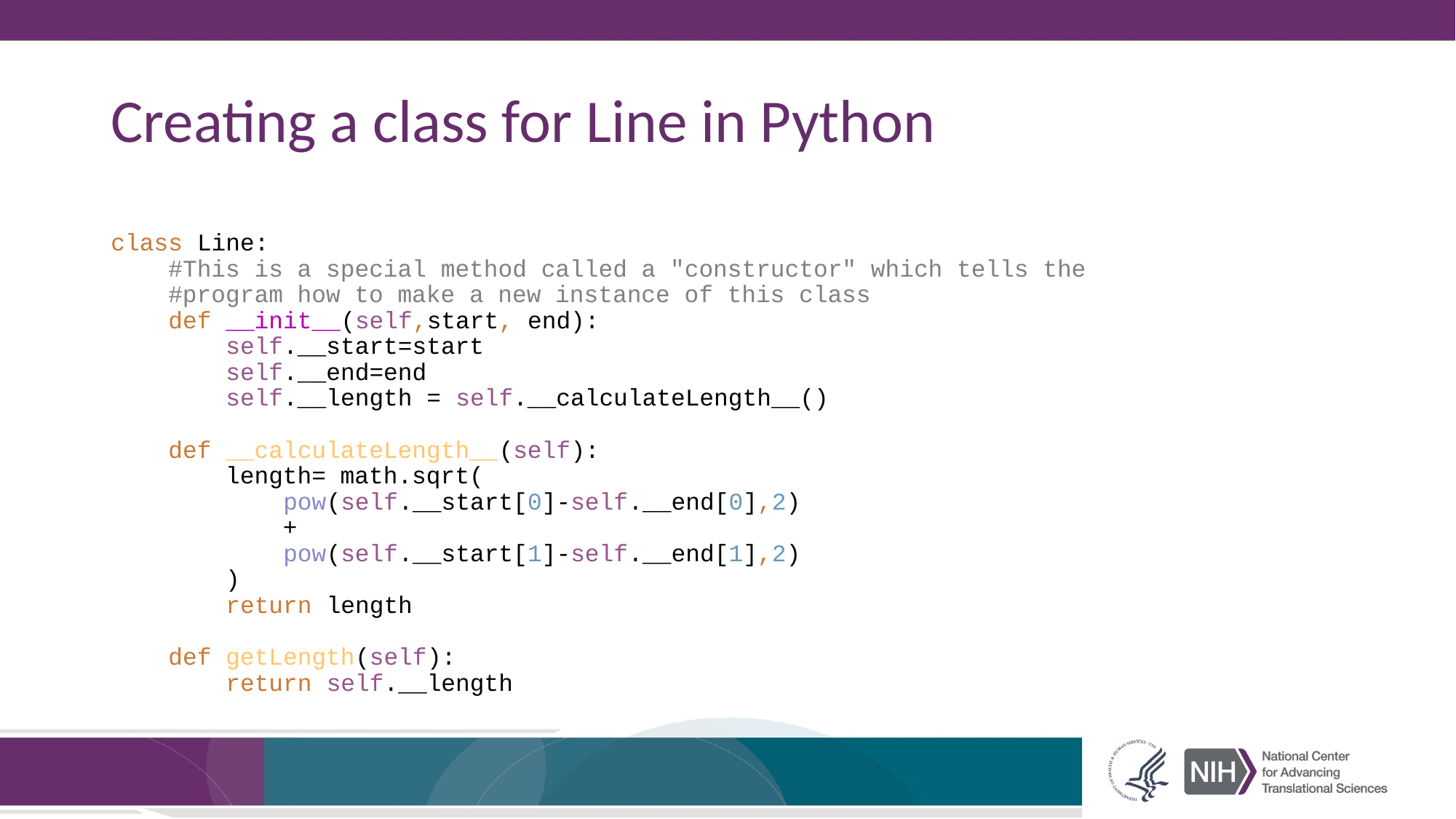

# Creating a class for Line in Python
class Line:
    #This is a special method called a "constructor" which tells the
    #program how to make a new instance of this class
    def __init__(self,start, end):
        self.__start=start
        self.__end=end
        self.__length = self.__calculateLength__()
    def __calculateLength__(self):
        length= math.sqrt(
            pow(self.__start[0]-self.__end[0],2)
            +
            pow(self.__start[1]-self.__end[1],2)
        )
        return length
    def getLength(self):
        return self.__length